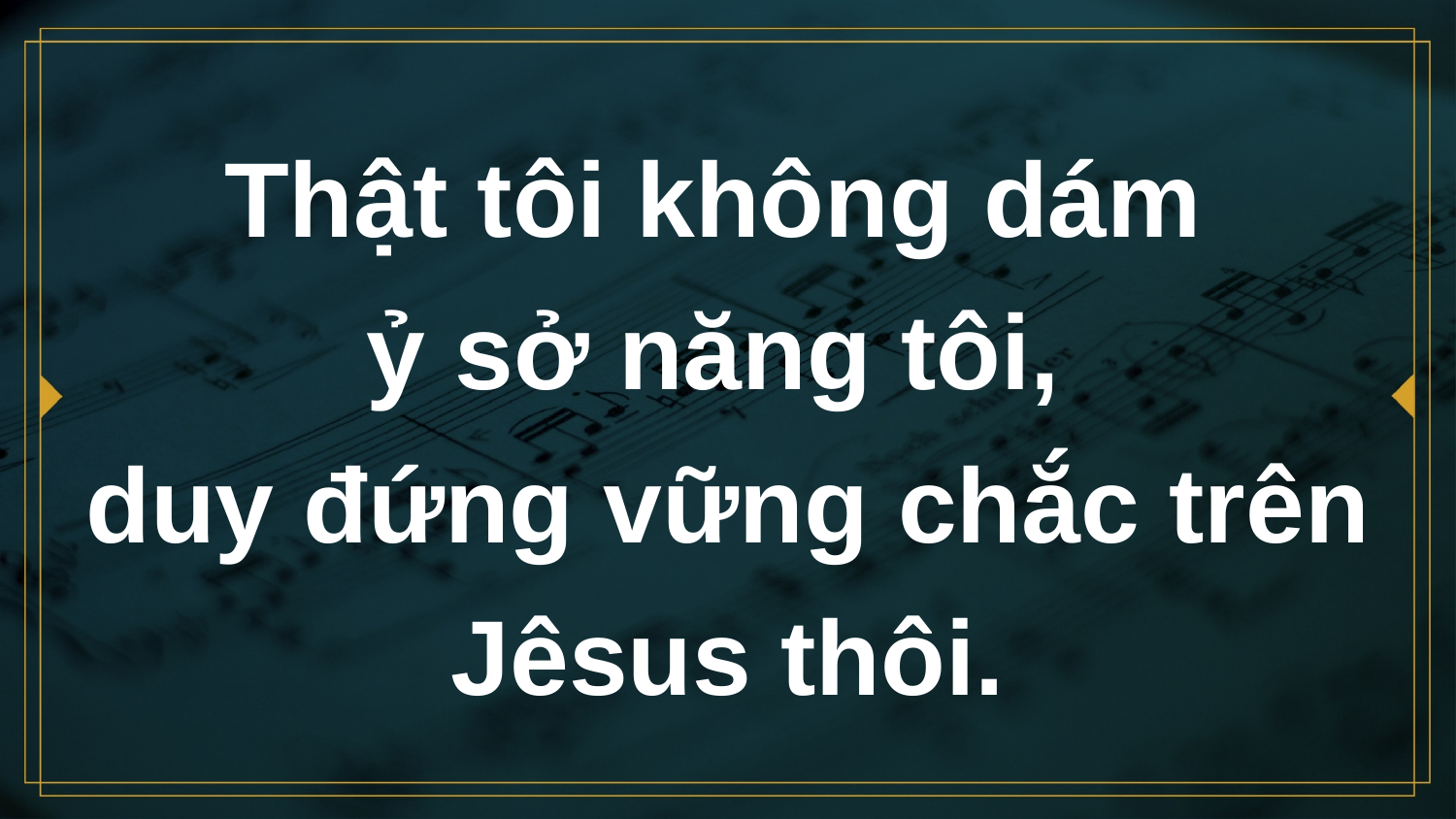

# Thật tôi không dám ỷ sở năng tôi, duy đứng vững chắc trên Jêsus thôi.